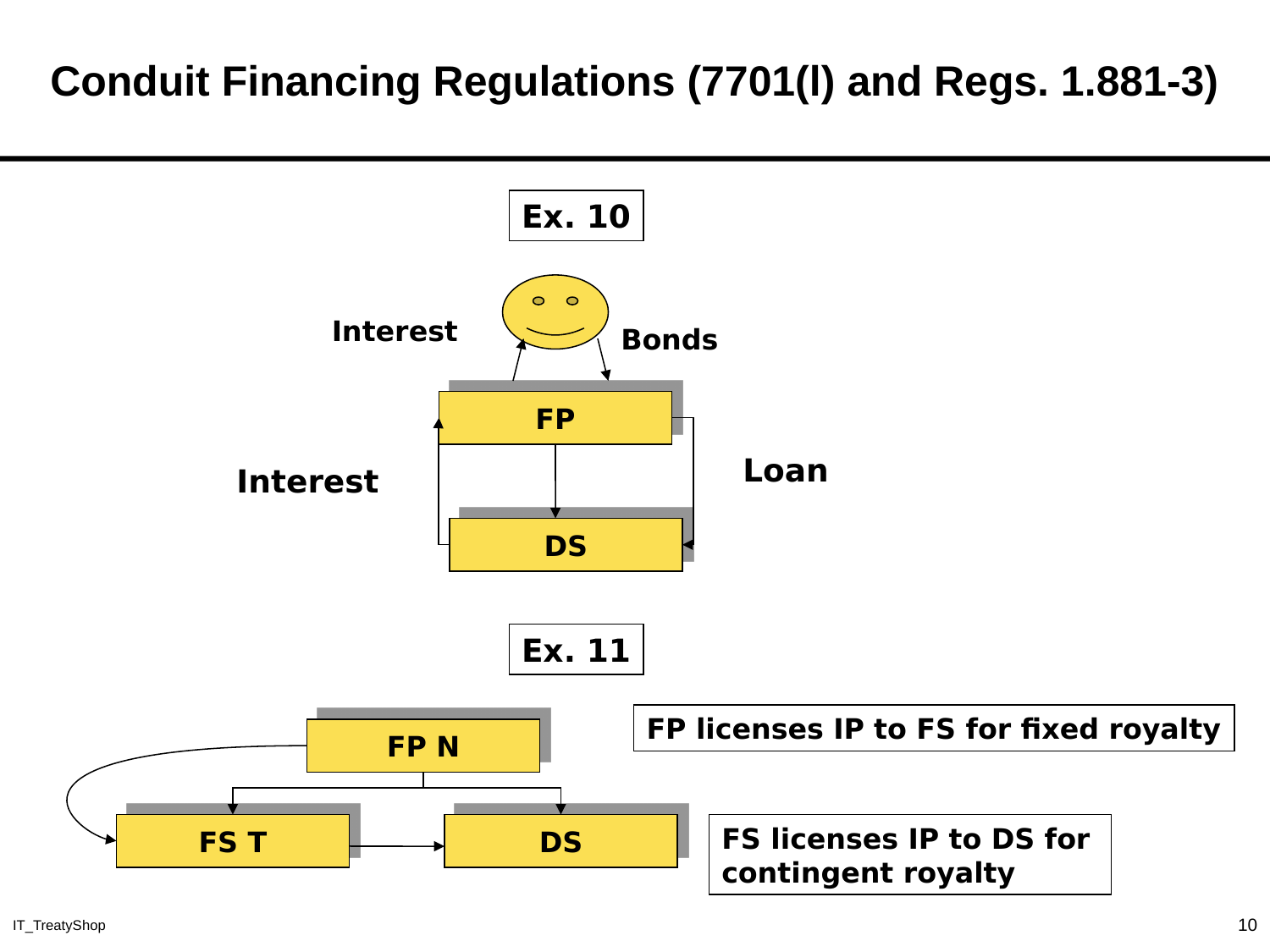

# Conduit Financing Regulations (7701(l) and Regs. 1.881-3)
Ex. 10

Interest
Bonds

FP

Loan
Interest
DS

Ex. 11
FP licenses IP to FS for fixed royalty

FP N
FS T
DS
FS licenses IP to DS for contingent royalty

10
IT_TreatyShop